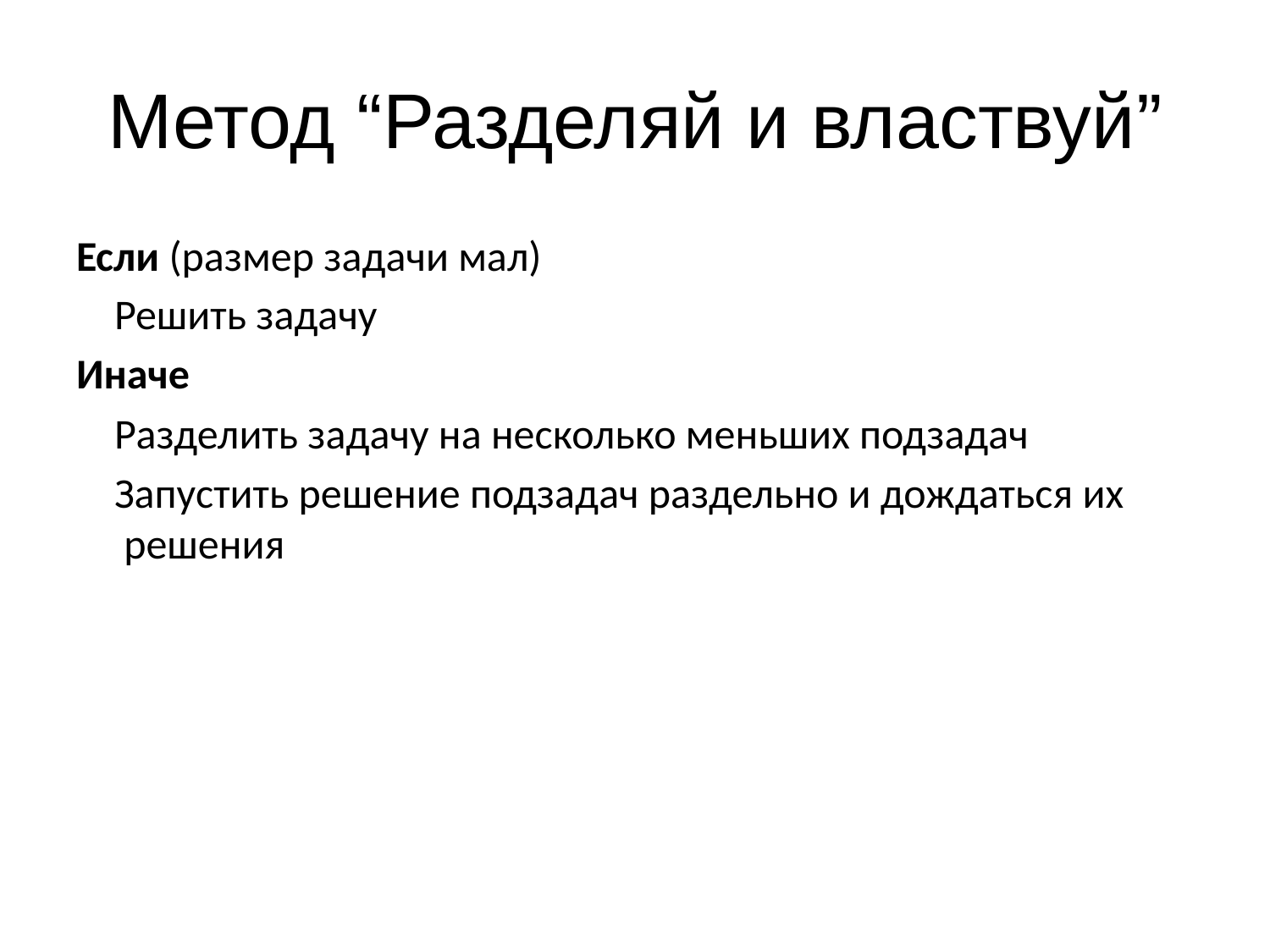

# Метод “Разделяй и властвуй”
Если (размер задачи мал)
    Решить задачу
Иначе
    Разделить задачу на несколько меньших подзадач
    Запустить решение подзадач раздельно и дождаться их решения